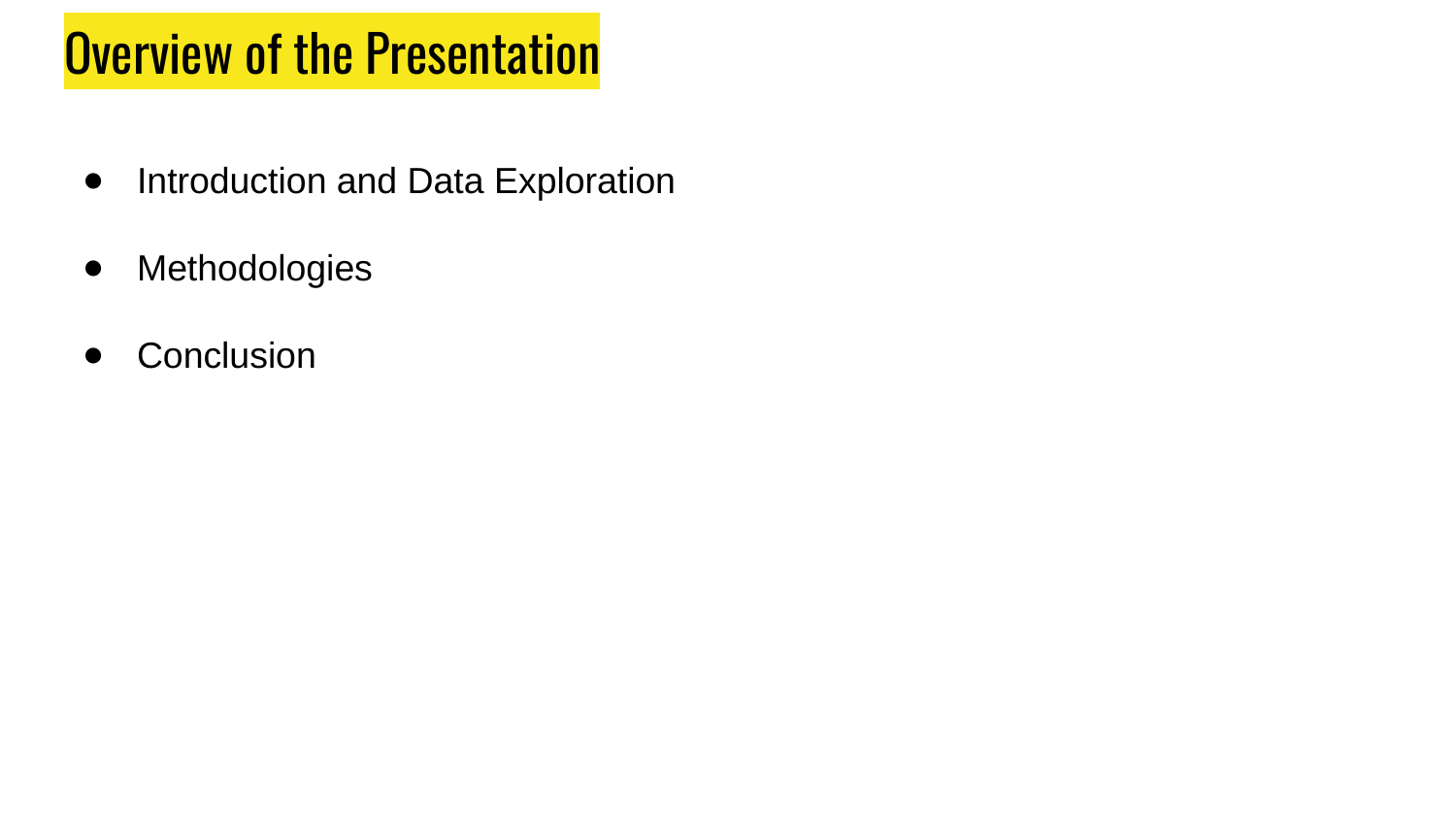

# Overview of the Presentation
Introduction and Data Exploration
Methodologies
Conclusion